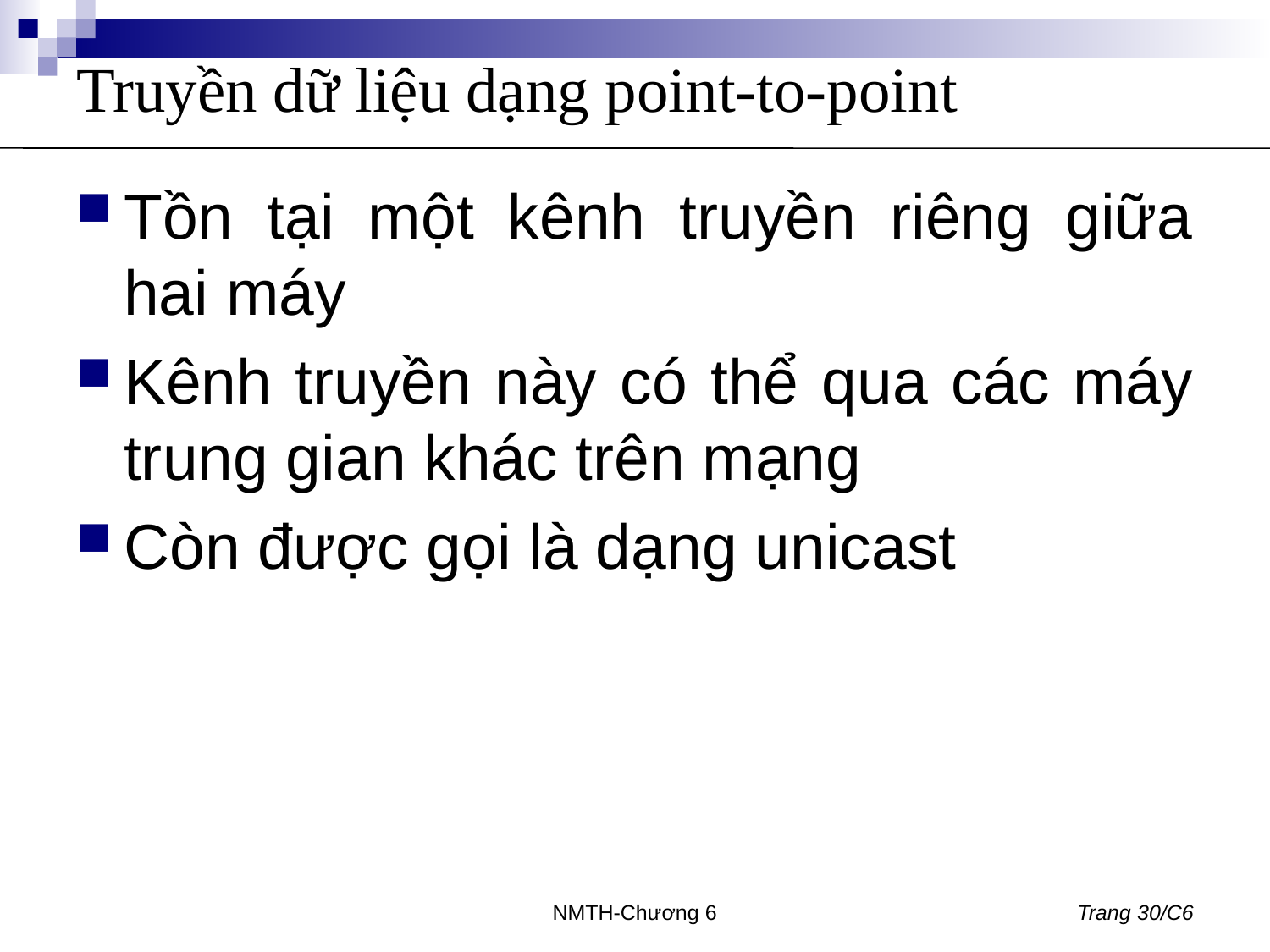

# Truyền dữ liệu dạng point-to-point

Tồn tại một kênh truyền riêng giữa hai máy
Kênh truyền này có thể qua các máy trung gian khác trên mạng
Còn được gọi là dạng unicast

NMTH-Chương 6
Trang 30/C6